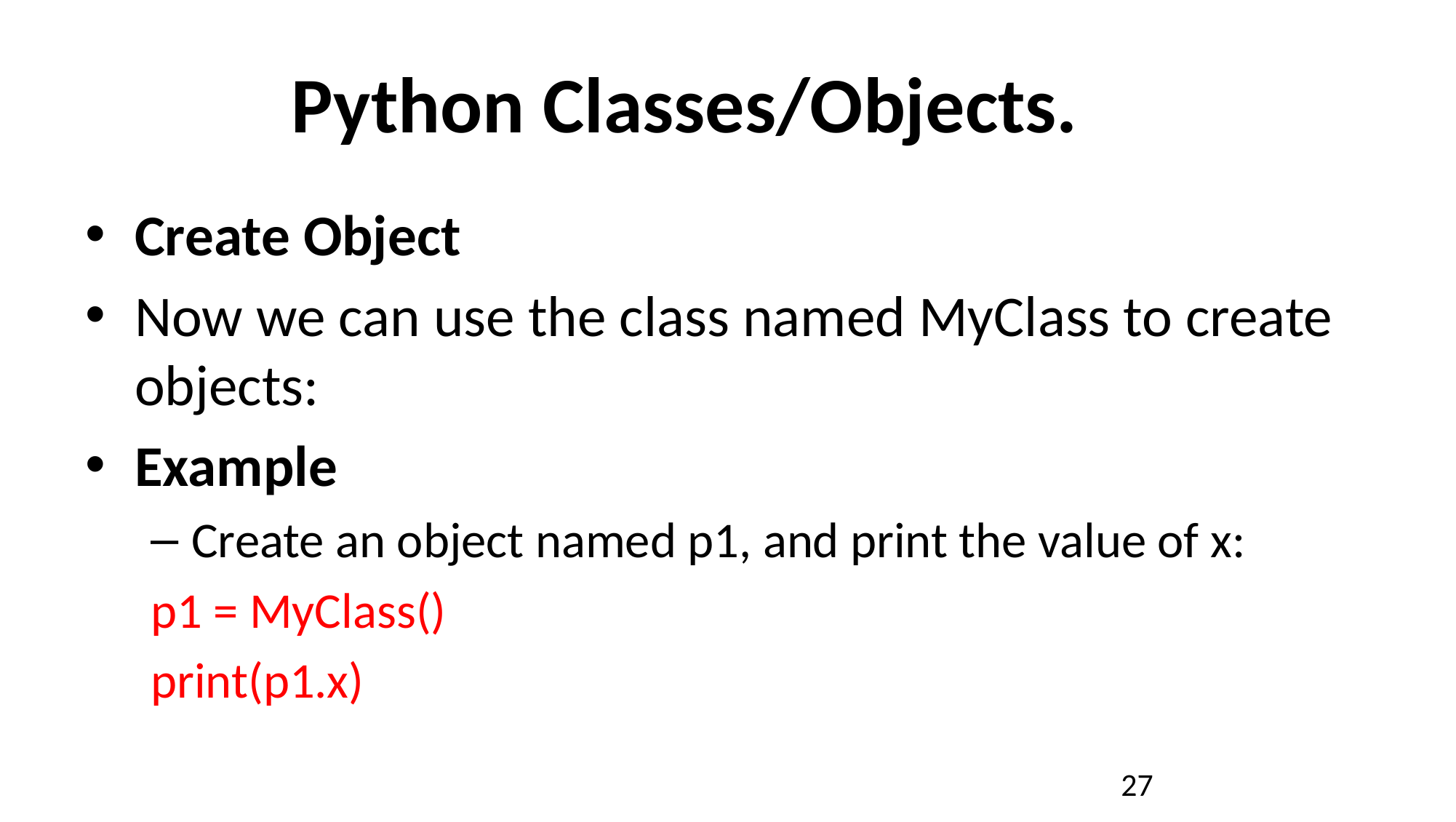

# Python Classes/Objects.
Create Object
Now we can use the class named MyClass to create objects:
Example
Create an object named p1, and print the value of x:
p1 = MyClass()
print(p1.x)
27